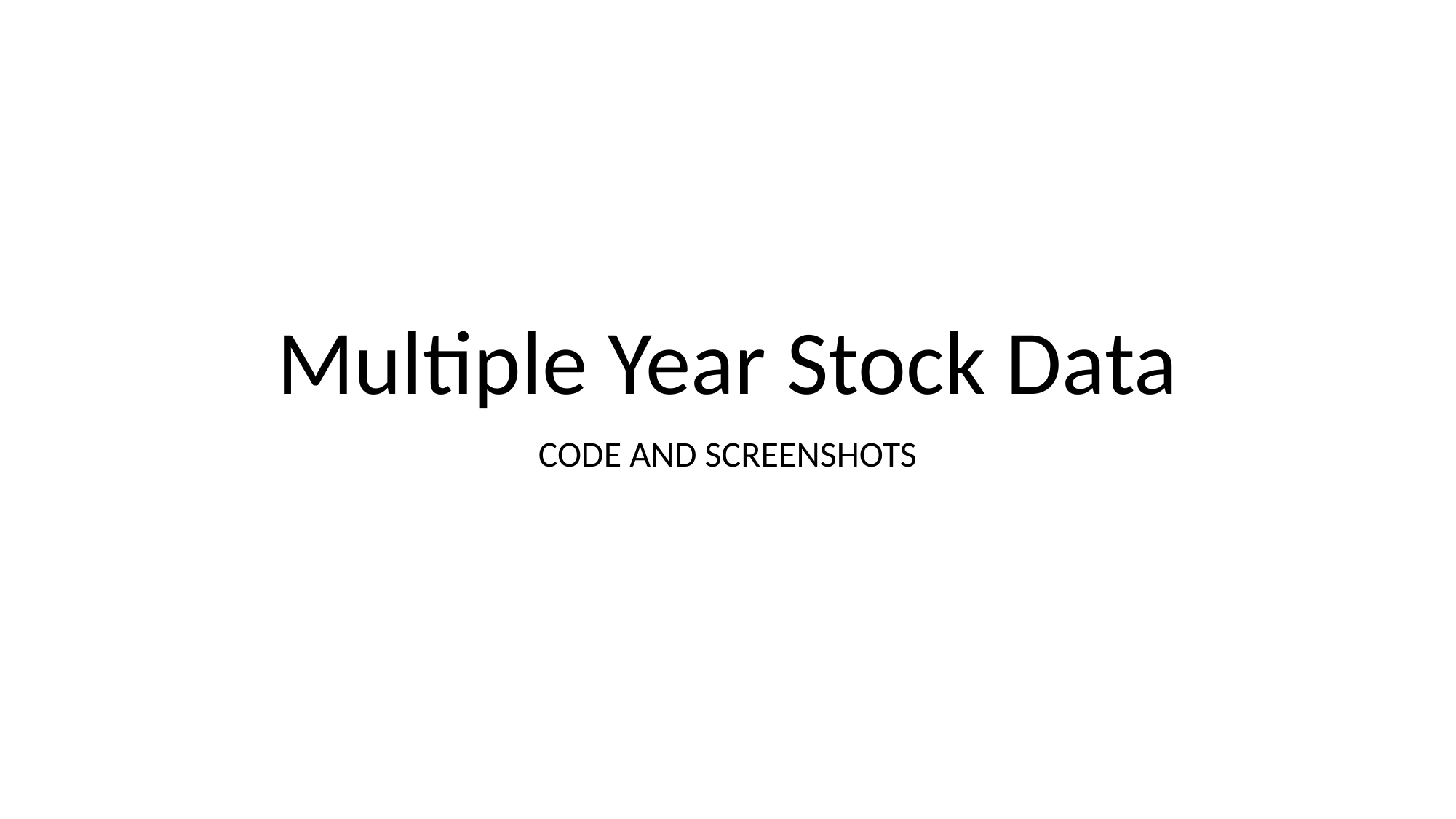

# Multiple Year Stock Data
CODE AND SCREENSHOTS